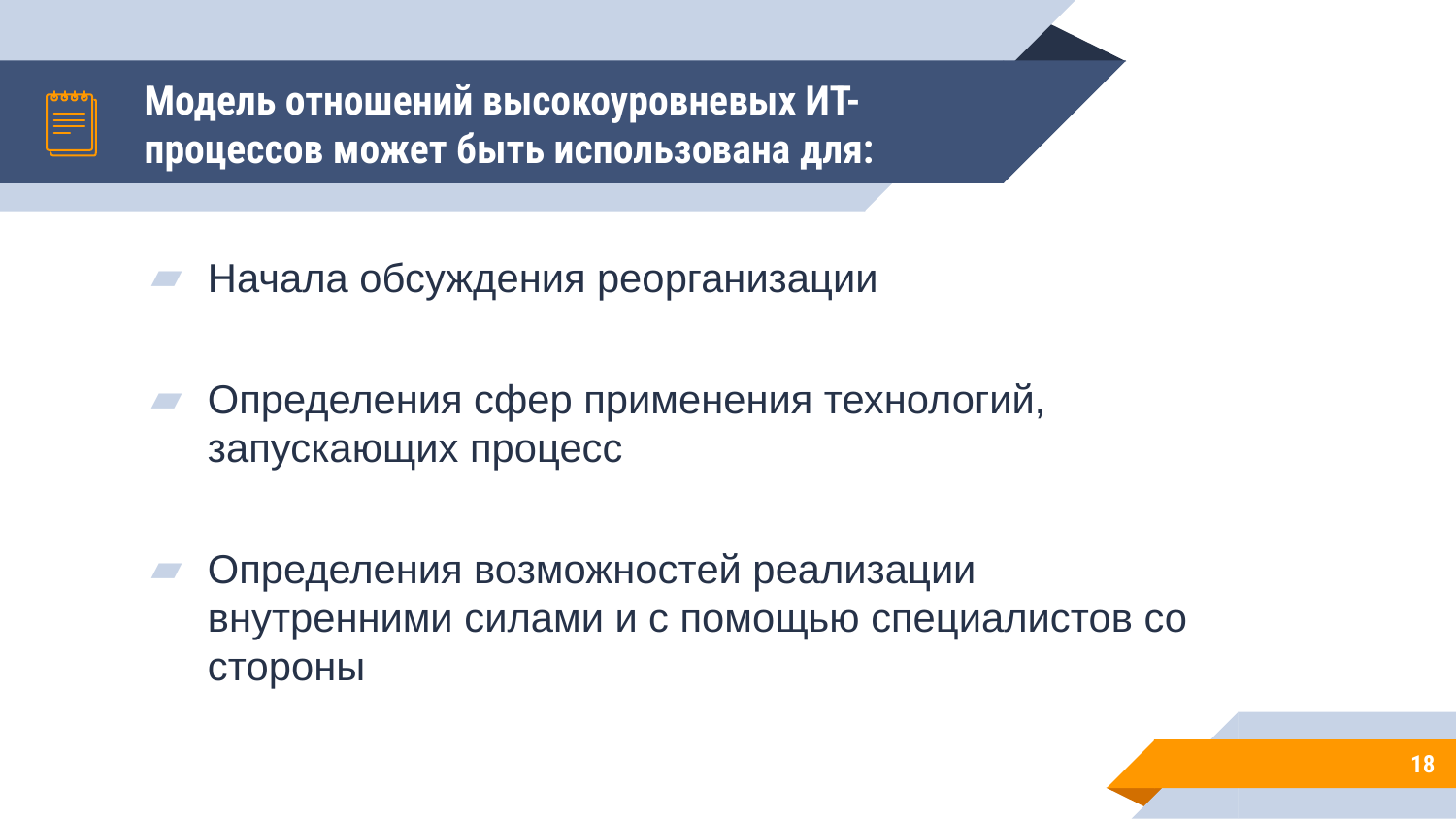

# Модель отношений высокоуровневых ИТ-процессов может быть использована для:

Начала обсуждения реорганизации

Определения сфер применения технологий, запускающих процесс

Определения возможностей реализации внутренними силами и с помощью специалистов со стороны

18